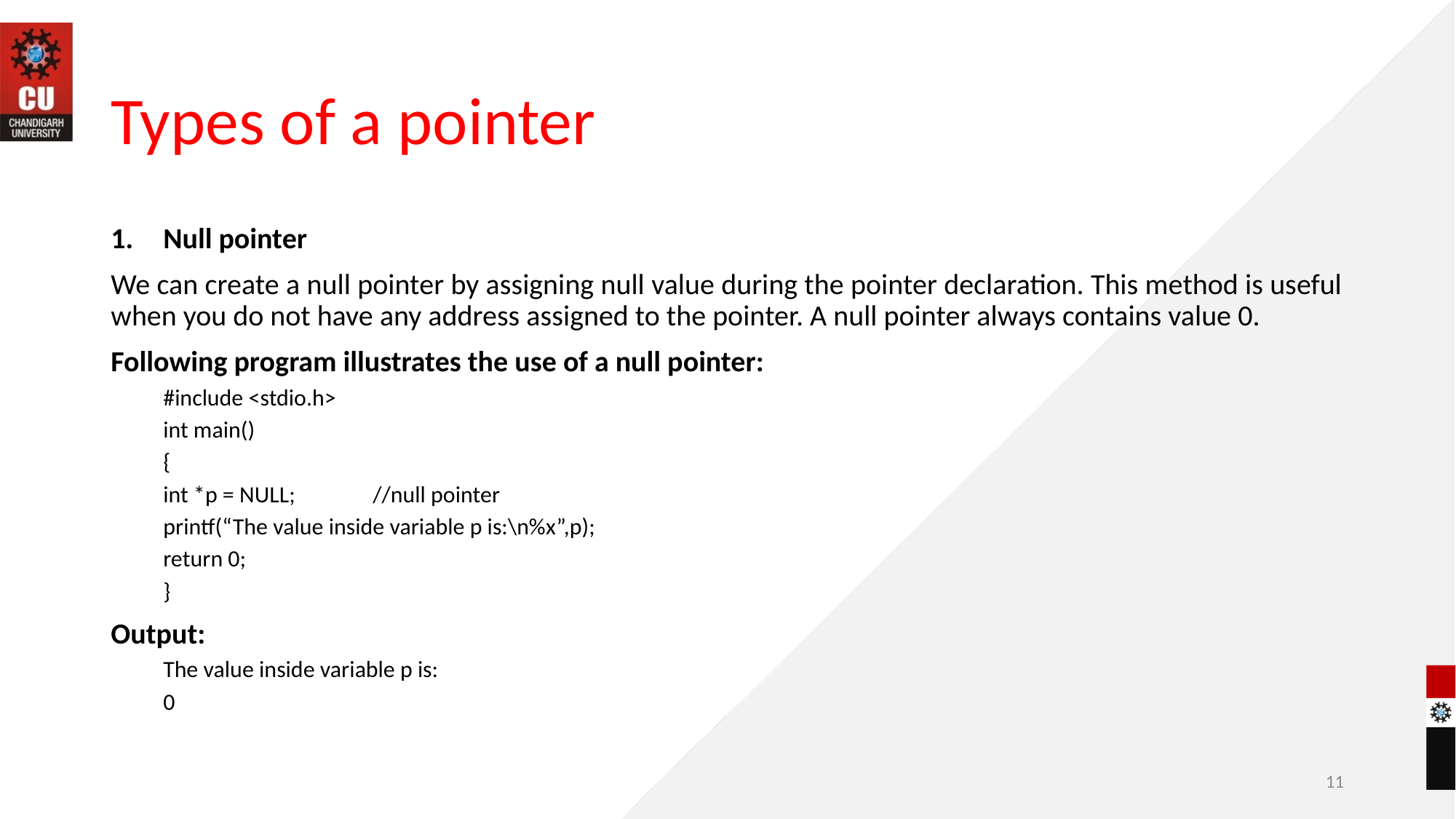

# Types of a pointer
Null pointer
We can create a null pointer by assigning null value during the pointer declaration. This method is useful when you do not have any address assigned to the pointer. A null pointer always contains value 0.
Following program illustrates the use of a null pointer:
#include <stdio.h>
int main()
{
	int *p = NULL; 	//null pointer
	printf(“The value inside variable p is:\n%x”,p);
	return 0;
}
Output:
The value inside variable p is:
0
11